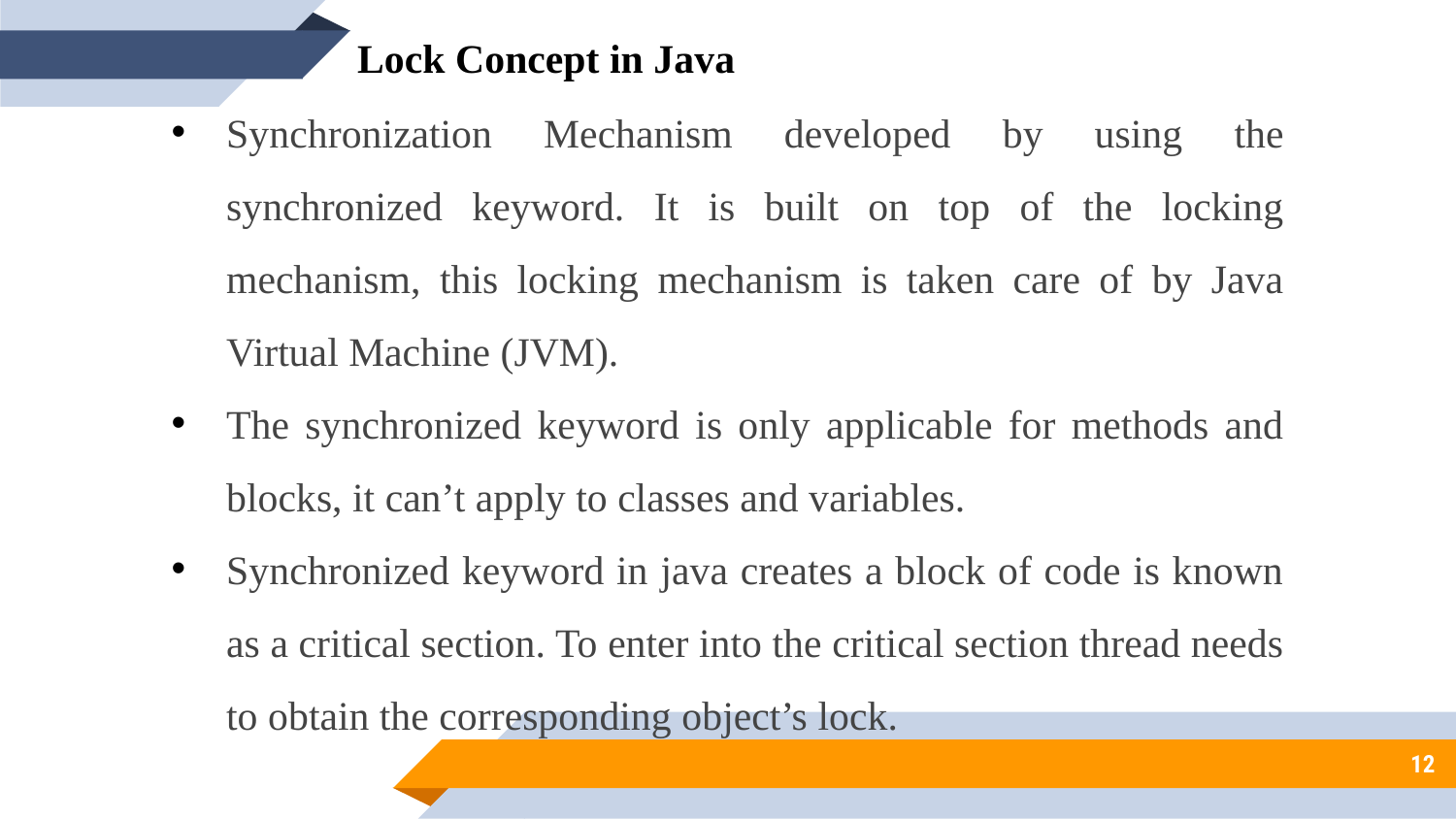

Lock Concept in Java
Synchronization Mechanism developed by using the synchronized keyword. It is built on top of the locking mechanism, this locking mechanism is taken care of by Java Virtual Machine (JVM).
The synchronized keyword is only applicable for methods and blocks, it can’t apply to classes and variables.
Synchronized keyword in java creates a block of code is known as a critical section. To enter into the critical section thread needs to obtain the corresponding object’s lock.
12